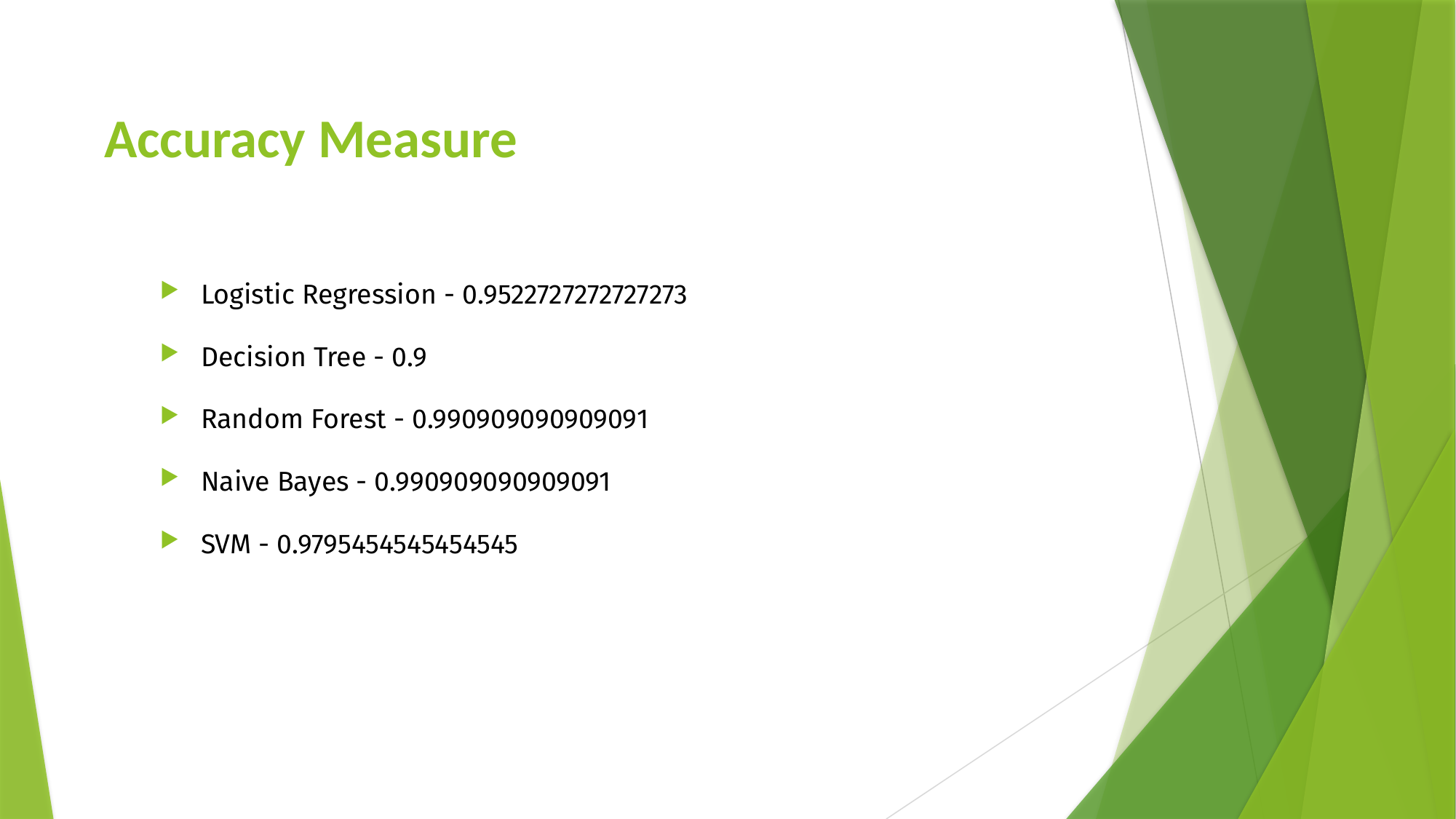

# Accuracy Measure
Logistic Regression - 0.9522727272727273
Decision Tree - 0.9
Random Forest - 0.990909090909091
Naive Bayes - 0.990909090909091
SVM - 0.9795454545454545